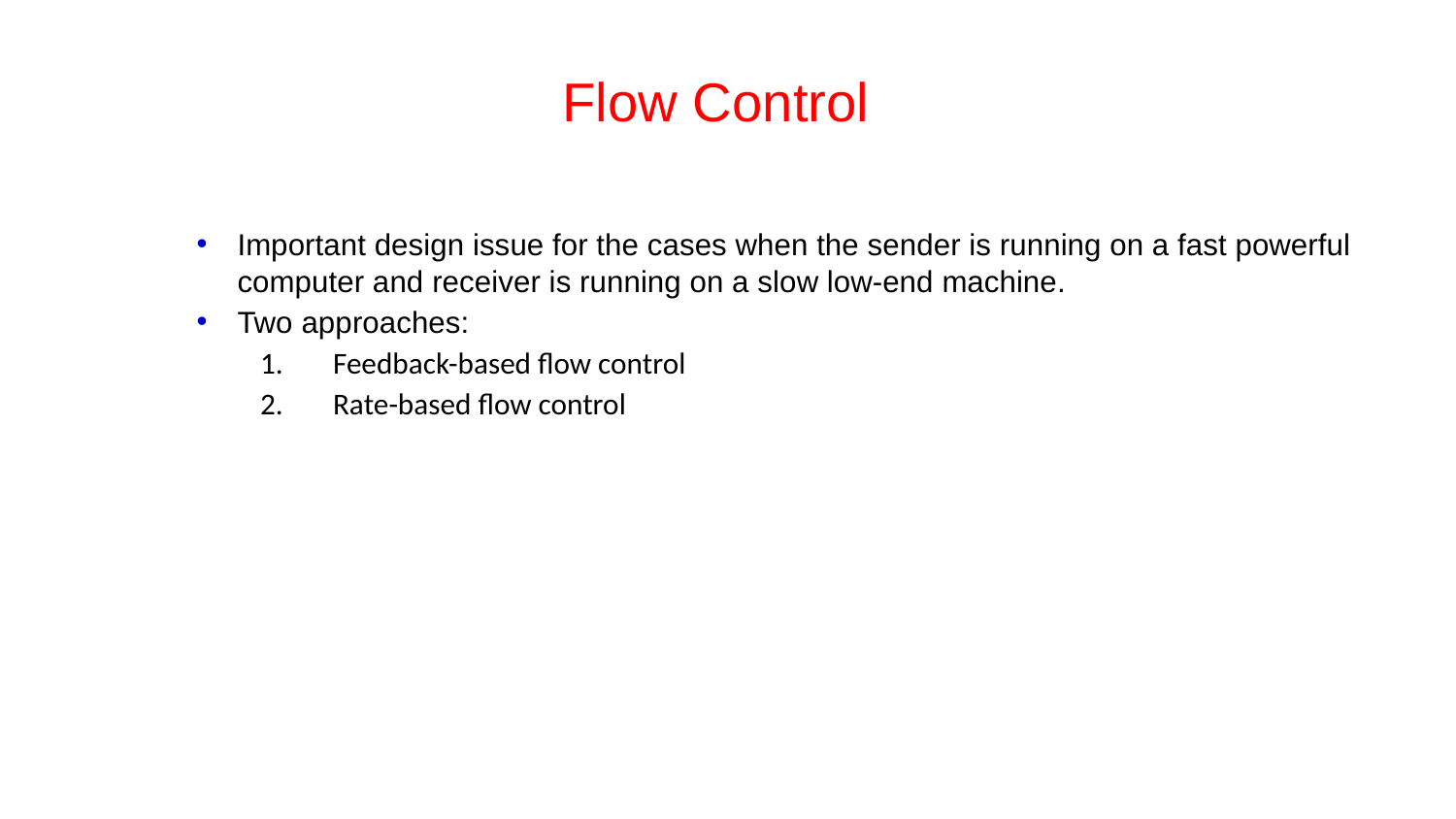

# Flow Control
Important design issue for the cases when the sender is running on a fast powerful computer and receiver is running on a slow low-end machine.
Two approaches:
Feedback-based flow control
Rate-based flow control